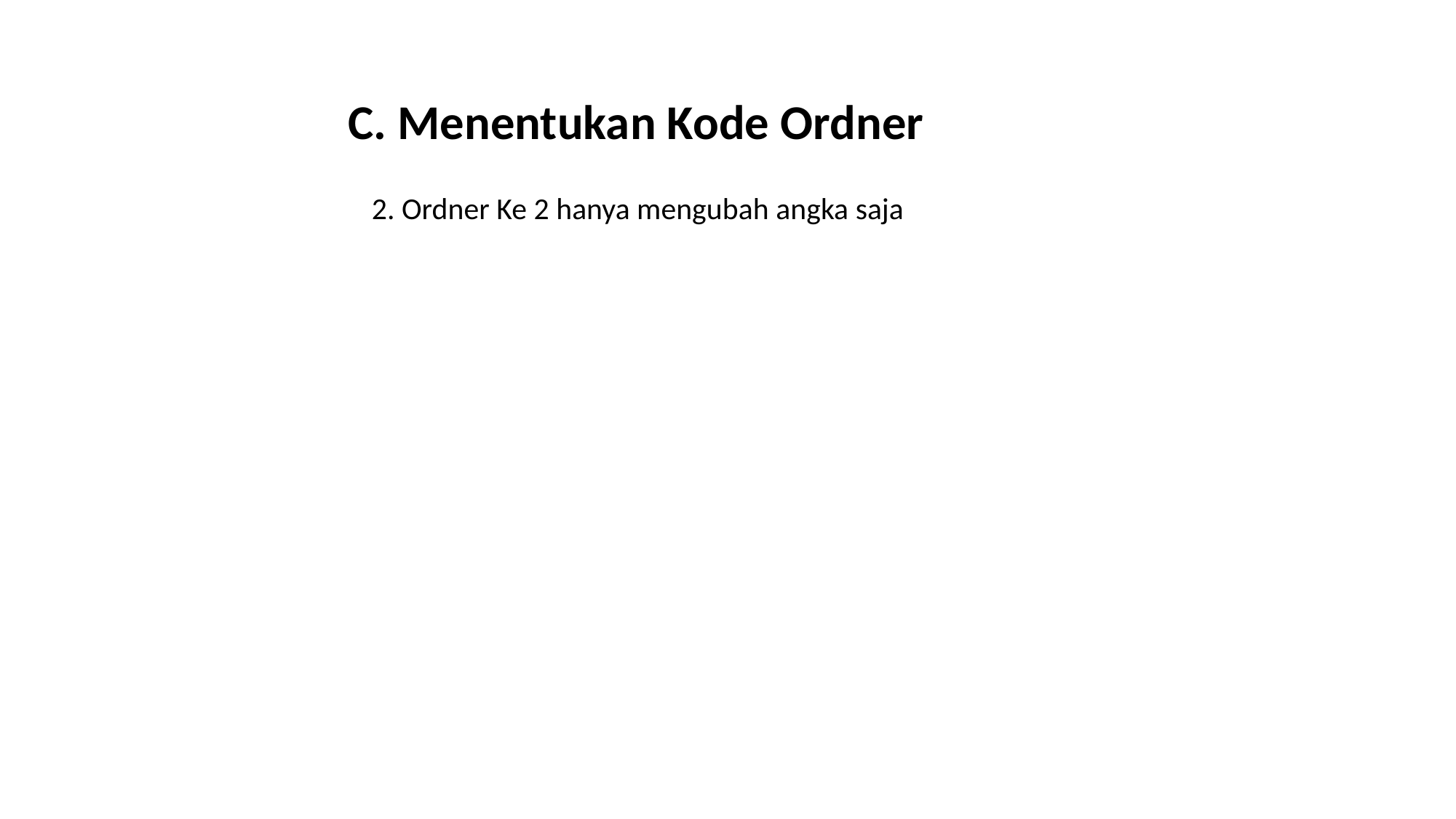

C. Menentukan Kode Ordner
2. Ordner Ke 2 hanya mengubah angka saja